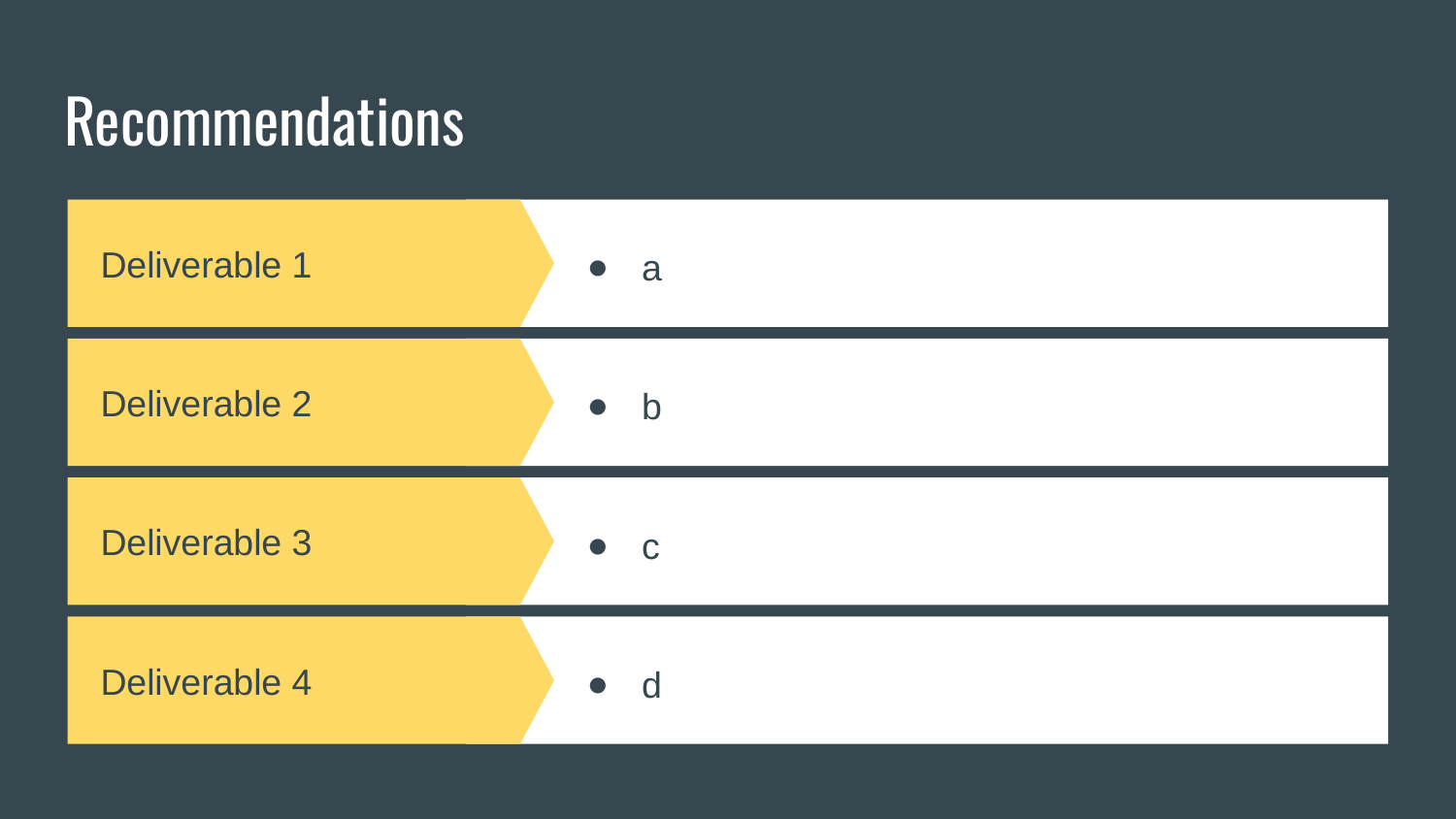

# Recommendations

a
Deliverable 1

Deliverable 2
b

Deliverable 3
c
Deliverable 4

d